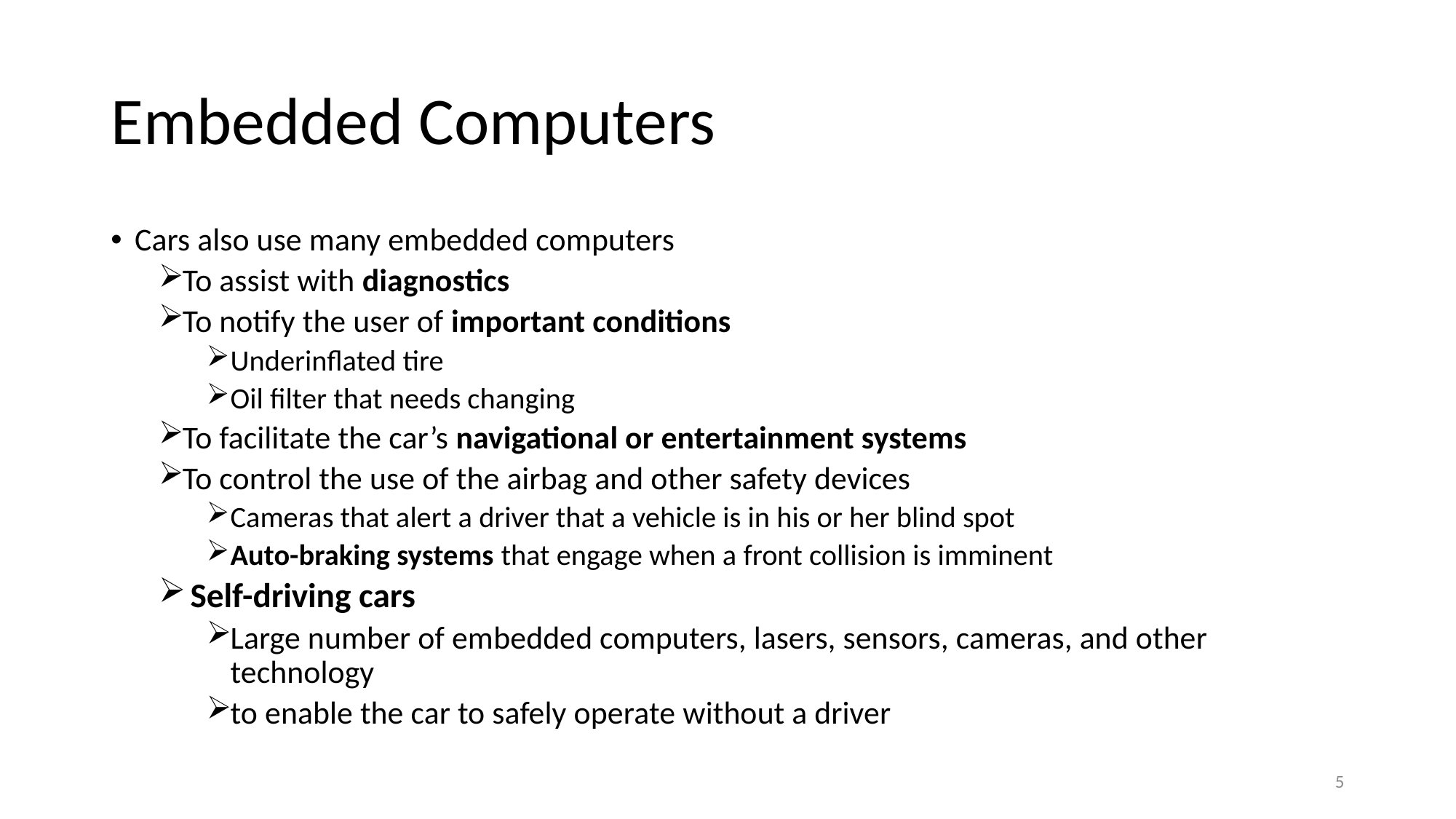

# Embedded Computers
Cars also use many embedded computers
To assist with diagnostics
To notify the user of important conditions
Underinflated tire
Oil filter that needs changing
To facilitate the car’s navigational or entertainment systems
To control the use of the airbag and other safety devices
Cameras that alert a driver that a vehicle is in his or her blind spot
Auto-braking systems that engage when a front collision is imminent
 Self-driving cars
Large number of embedded computers, lasers, sensors, cameras, and other technology
to enable the car to safely operate without a driver
5